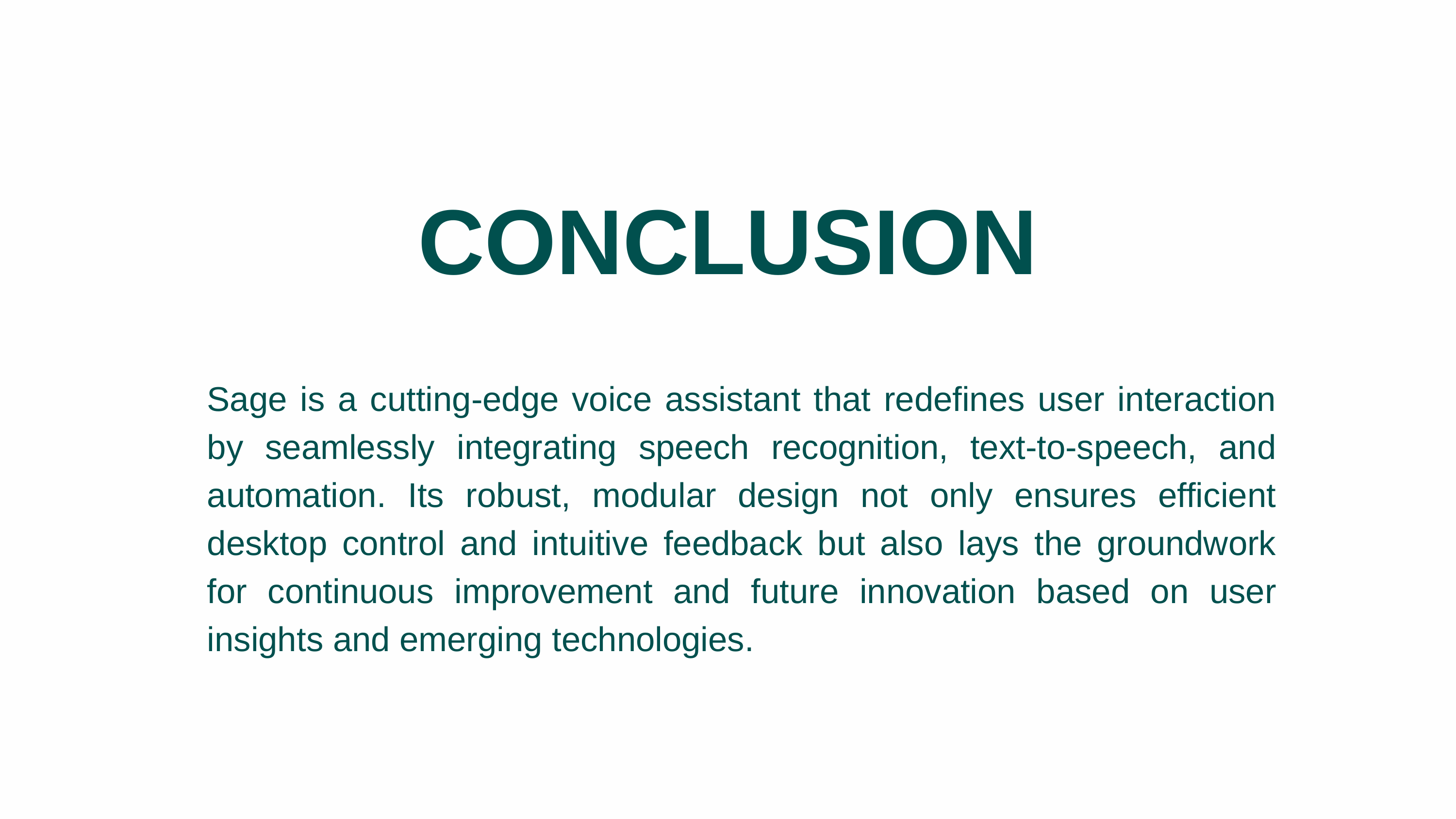

CONCLUSION
Sage is a cutting-edge voice assistant that redefines user interaction by seamlessly integrating speech recognition, text-to-speech, and automation. Its robust, modular design not only ensures efficient desktop control and intuitive feedback but also lays the groundwork for continuous improvement and future innovation based on user insights and emerging technologies.